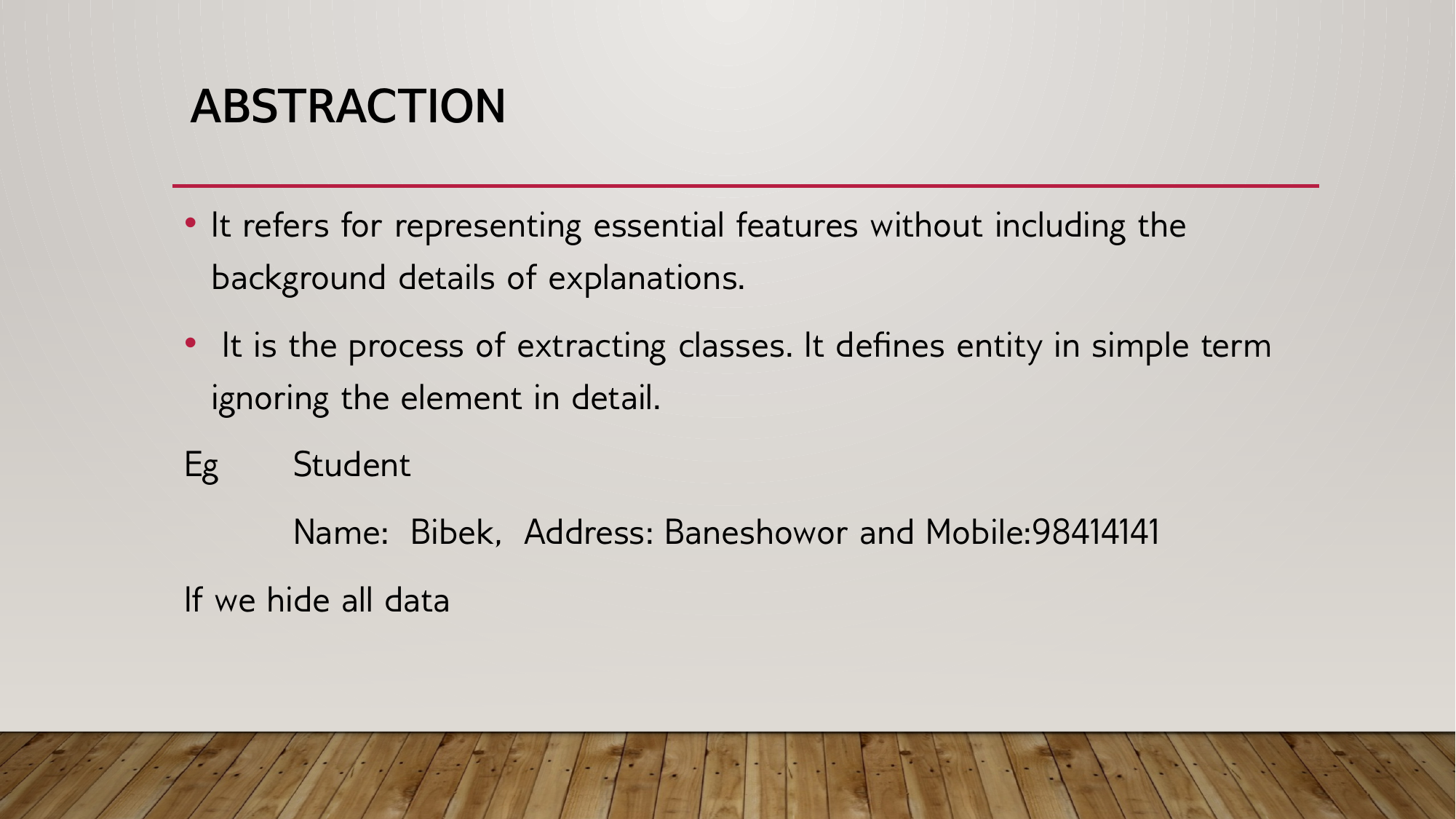

# Abstraction
It refers for representing essential features without including the background details of explanations.
 It is the process of extracting classes. It defines entity in simple term ignoring the element in detail.
Eg	Student
	Name:  Bibek,  Address: Baneshowor and Mobile:98414141
If we hide all data